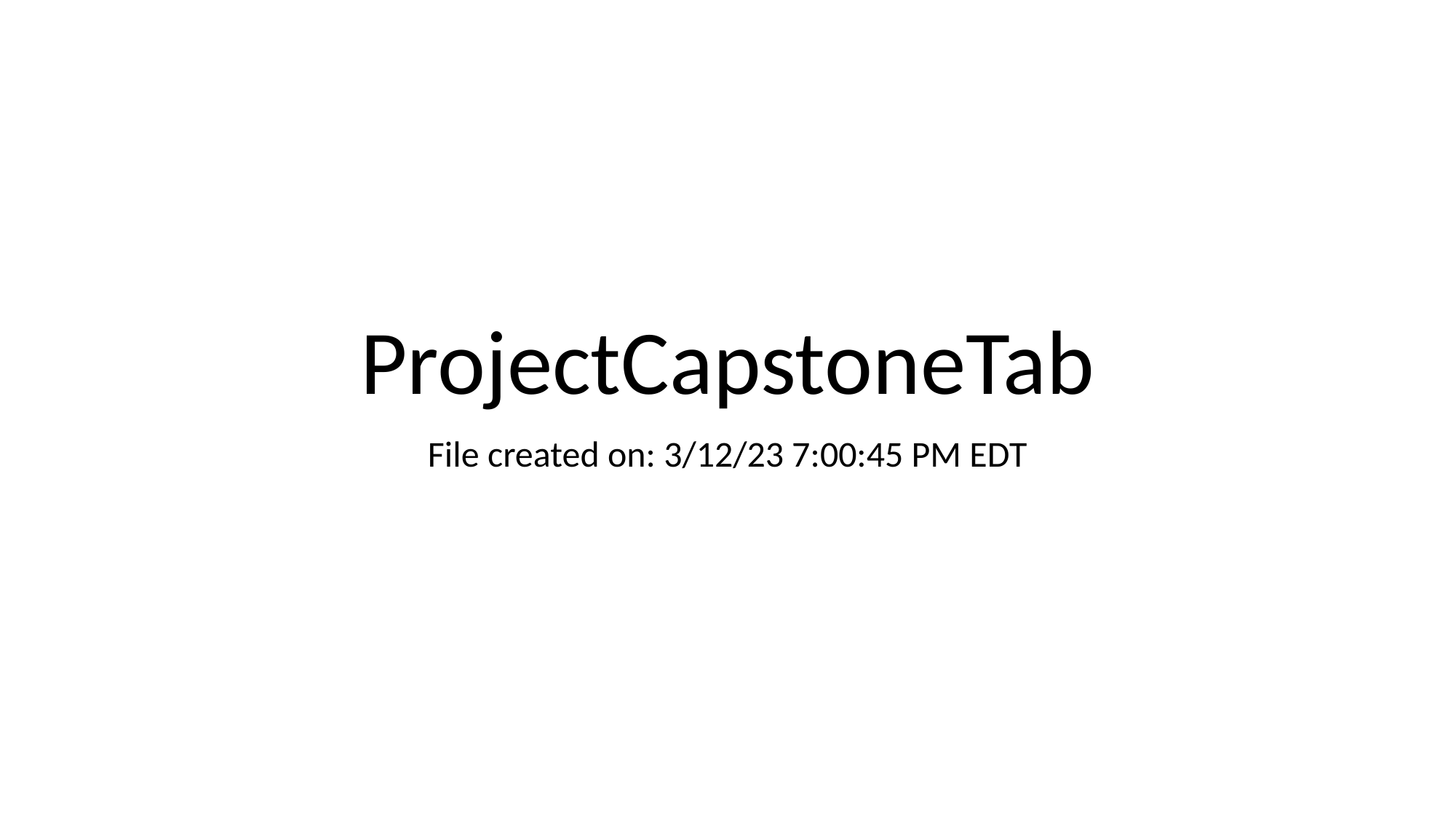

# ProjectCapstoneTab
File created on: 3/12/23 7:00:45 PM EDT